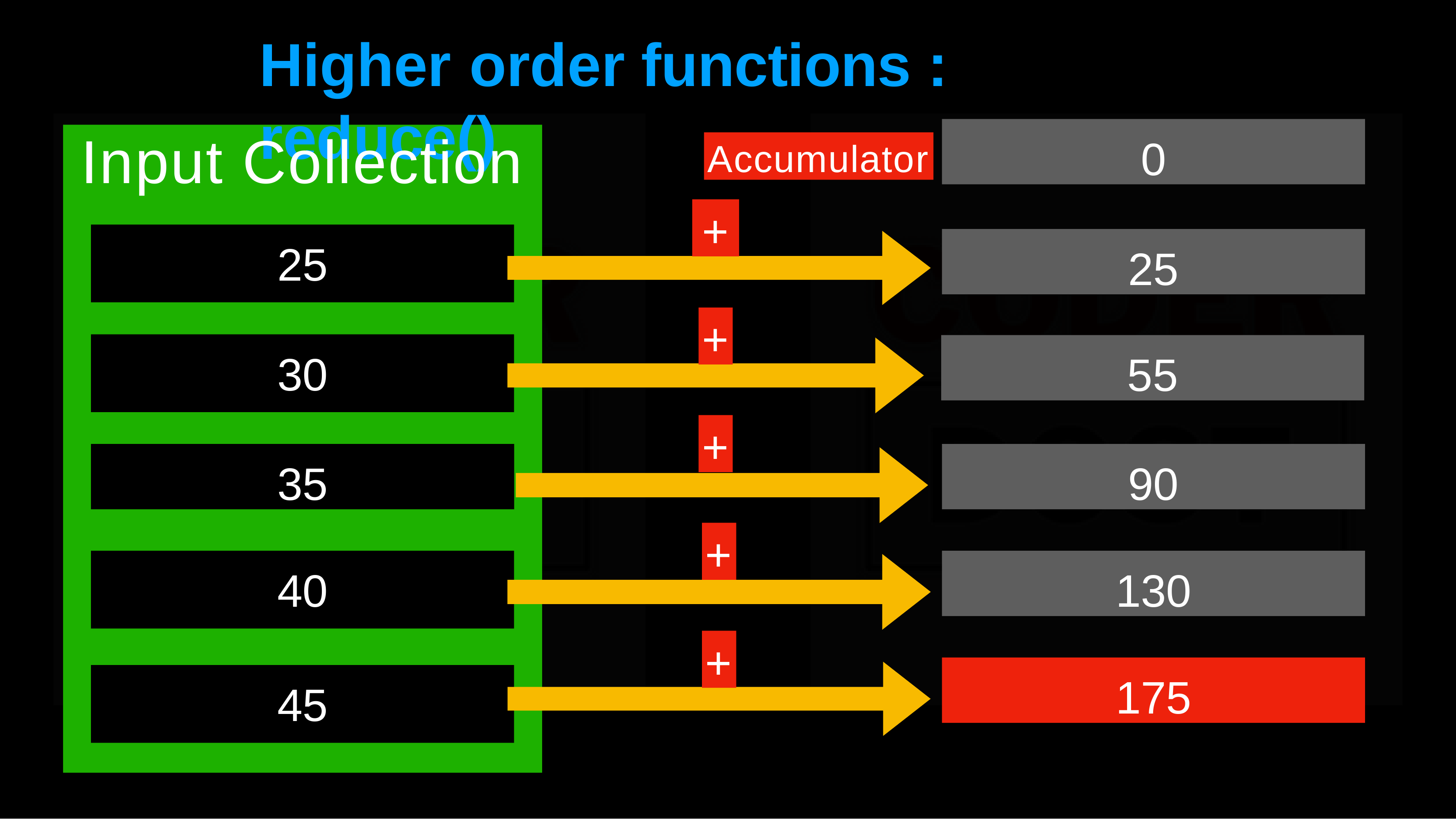

# Higher	order	functions	:	reduce()
0
Input	Collection

Accumulator
+

25

25
+
55

30
+
35
90

+
130

40
+
175

45